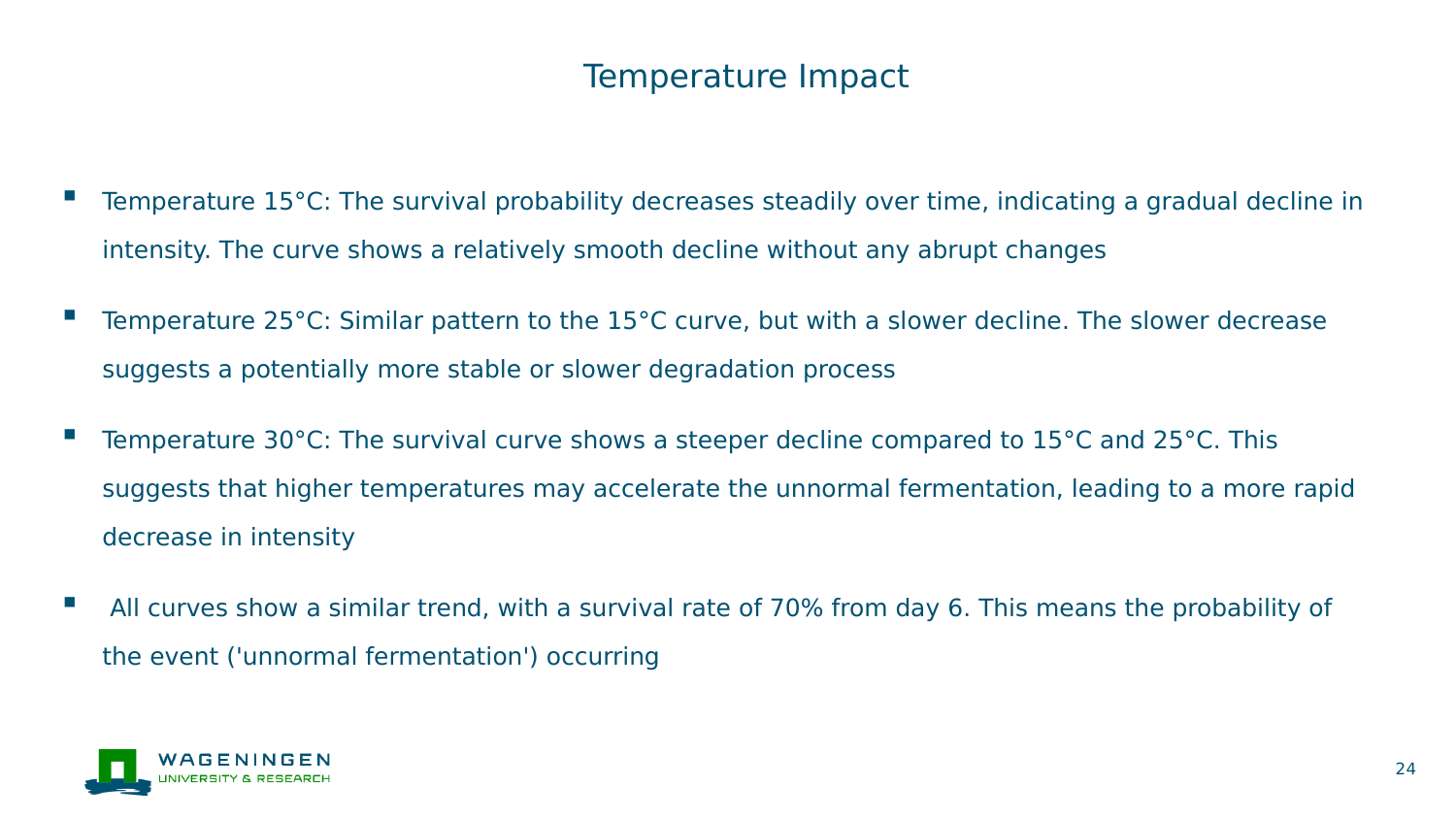

# Temperature Impact
Temperature 15°C: The survival probability decreases steadily over time, indicating a gradual decline in intensity. The curve shows a relatively smooth decline without any abrupt changes
Temperature 25°C: Similar pattern to the 15°C curve, but with a slower decline. The slower decrease suggests a potentially more stable or slower degradation process
Temperature 30°C: The survival curve shows a steeper decline compared to 15°C and 25°C. This suggests that higher temperatures may accelerate the unnormal fermentation, leading to a more rapid decrease in intensity
 All curves show a similar trend, with a survival rate of 70% from day 6. This means the probability of the event ('unnormal fermentation') occurring
24